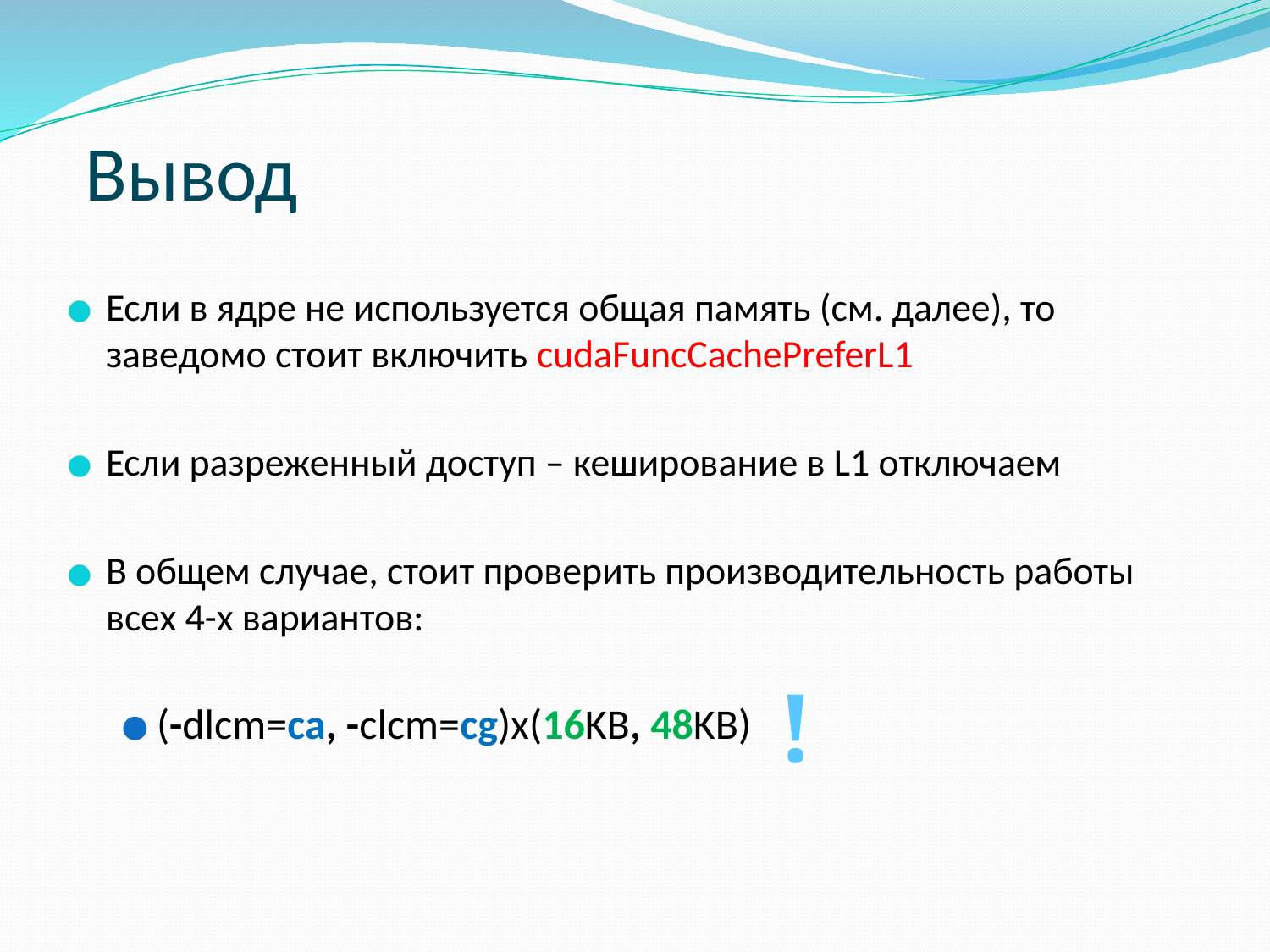

# Вывод
Если в ядре не используется общая память (см. далее), то заведомо стоит включить cudaFuncCachePreferL1

Если разреженный доступ – кеширование в L1 отключаем

В общем случае, стоит проверить производительность работы всех 4-х вариантов:

(-dlcm=ca, -clcm=cg)x(16KB, 48KB)
!